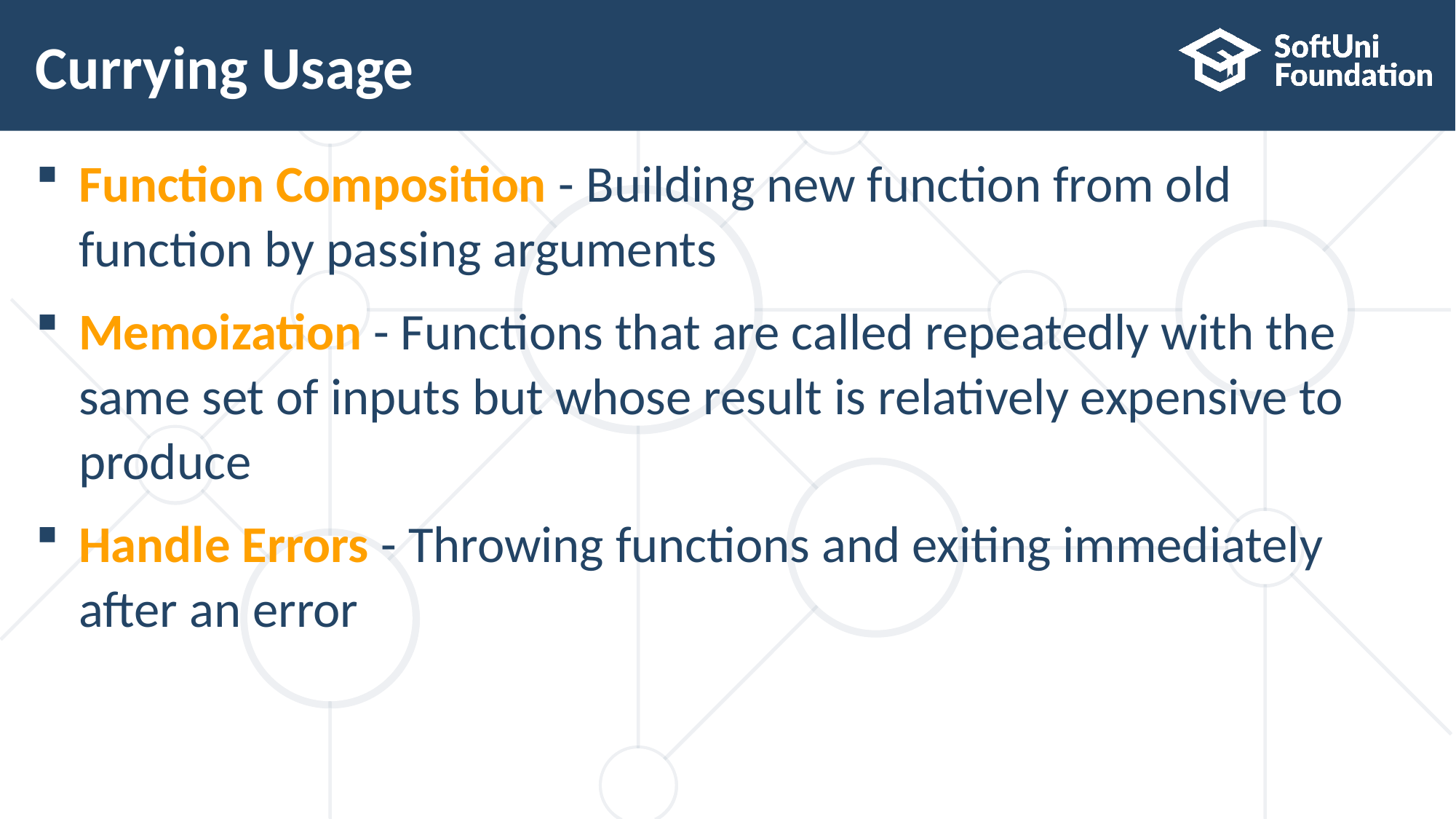

41
# Currying Usage
Function Composition - Building new function from old
function by passing arguments
Memoization - Functions that are called repeatedly with the
same set of inputs but whose result is relatively expensive to
produce
Handle Errors - Throwing functions and exiting immediately
after an error